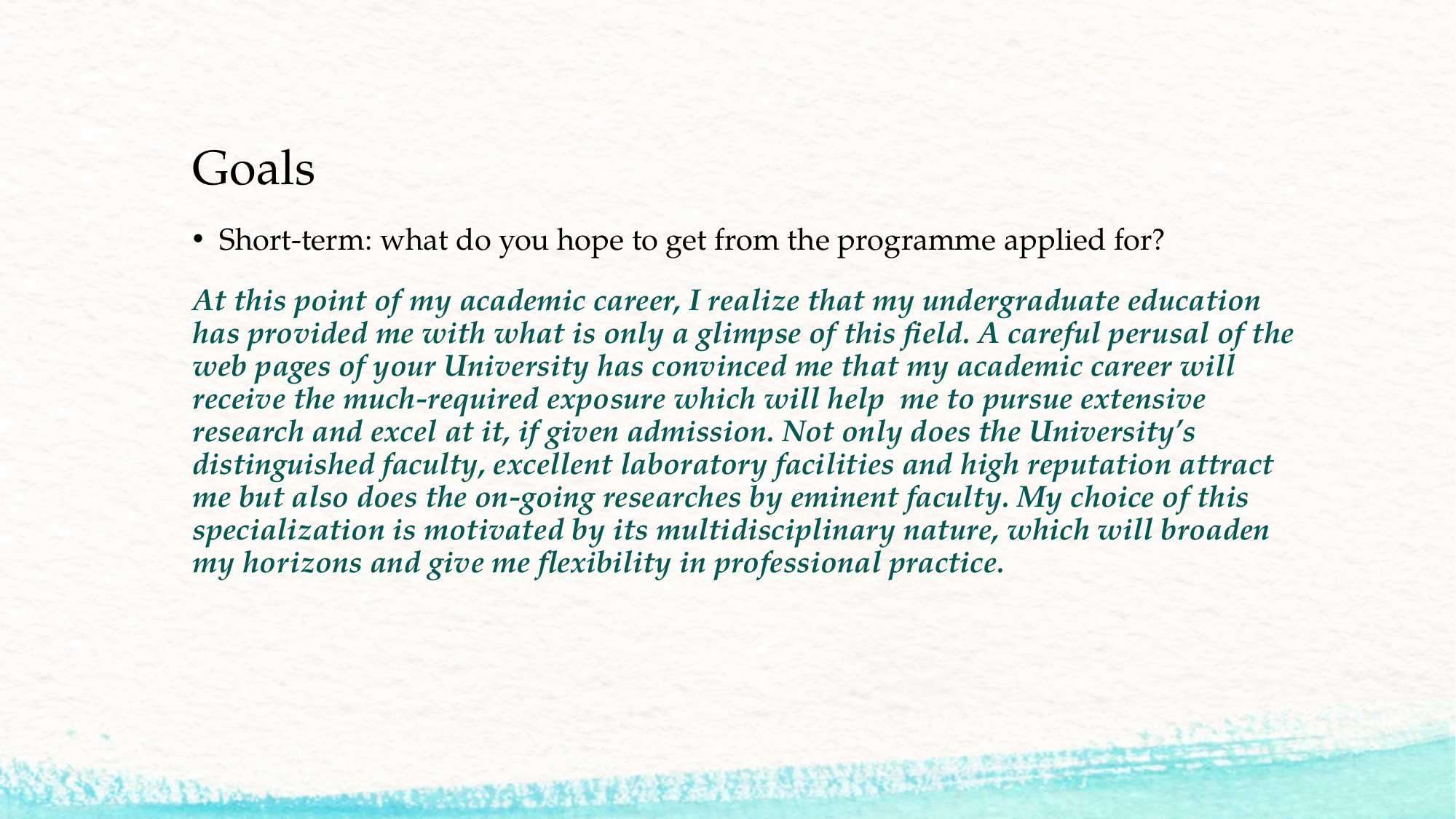

# Goals
Short-term: what do you hope to get from the programme applied for?
At this point of my academic career, I realize that my undergraduate education has provided me with what is only a glimpse of this field. A careful perusal of the web pages of your University has convinced me that my academic career will receive the much-required exposure which will help  me to pursue extensive research and excel at it, if given admission. Not only does the University’s distinguished faculty, excellent laboratory facilities and high reputation attract me but also does the on-going researches by eminent faculty. My choice of this specialization is motivated by its multidisciplinary nature, which will broaden my horizons and give me flexibility in professional practice.